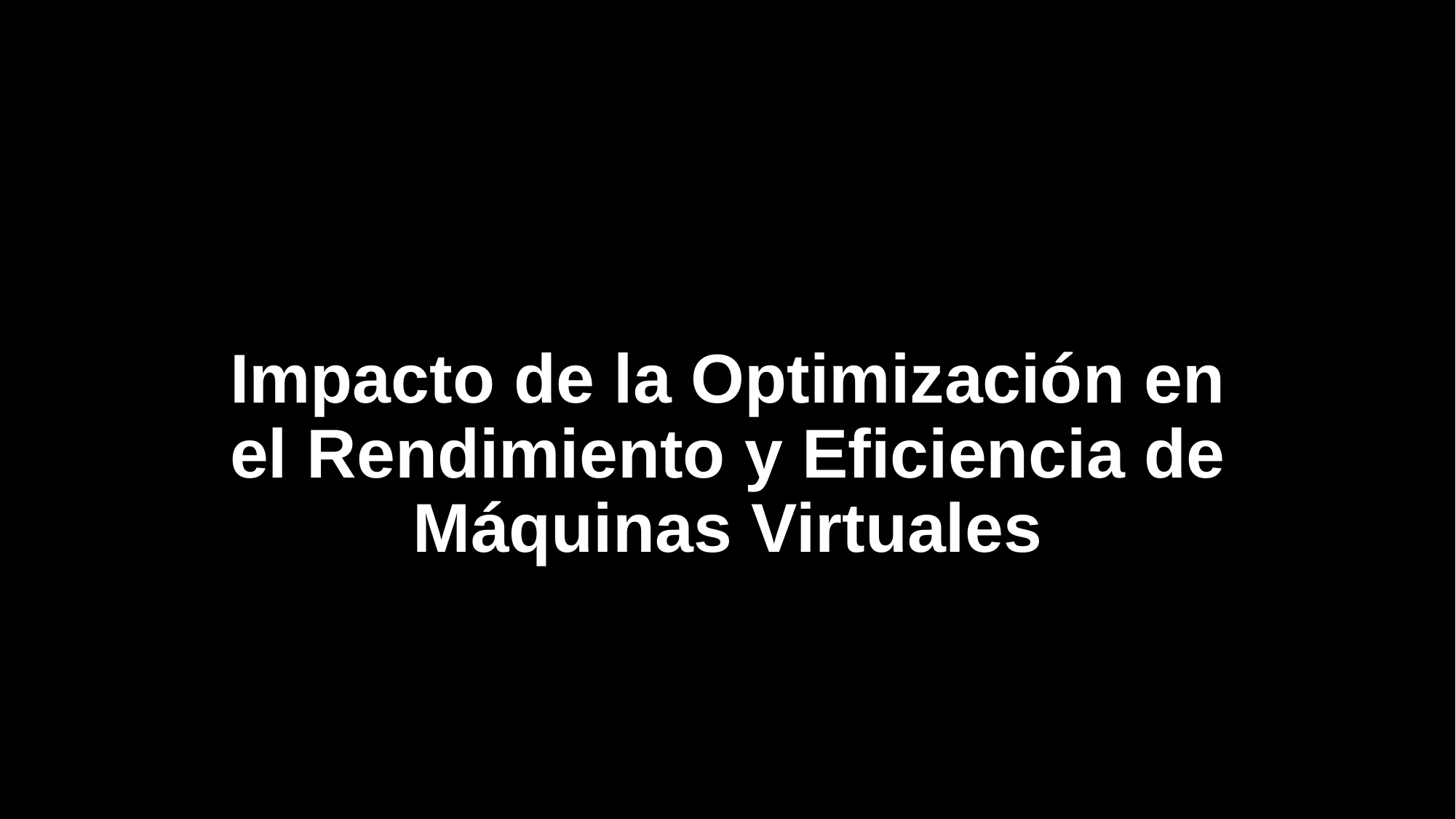

# Impacto de la Optimización en el Rendimiento y Eficiencia de Máquinas Virtuales